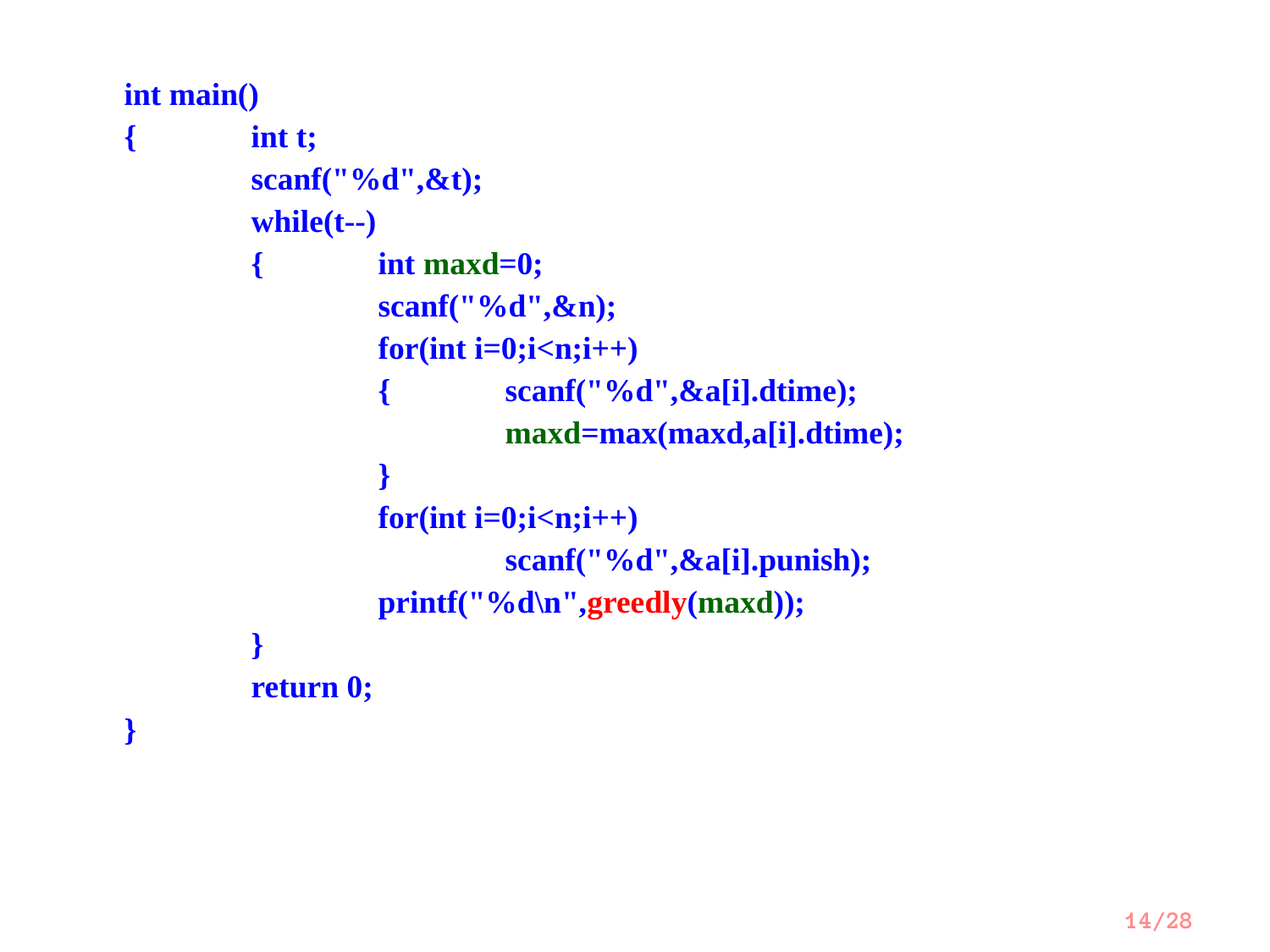

int main()
{	int t;
 	scanf("%d",&t);
 	while(t--)
 	{	int maxd=0;
    		scanf("%d",&n);
    		for(int i=0;i<n;i++)
    		{	scanf("%d",&a[i].dtime);
			maxd=max(maxd,a[i].dtime);
		}
    		for(int i=0;i<n;i++)
     			scanf("%d",&a[i].punish);
    		printf("%d\n",greedly(maxd));
 	}
 	return 0;
}
14/28